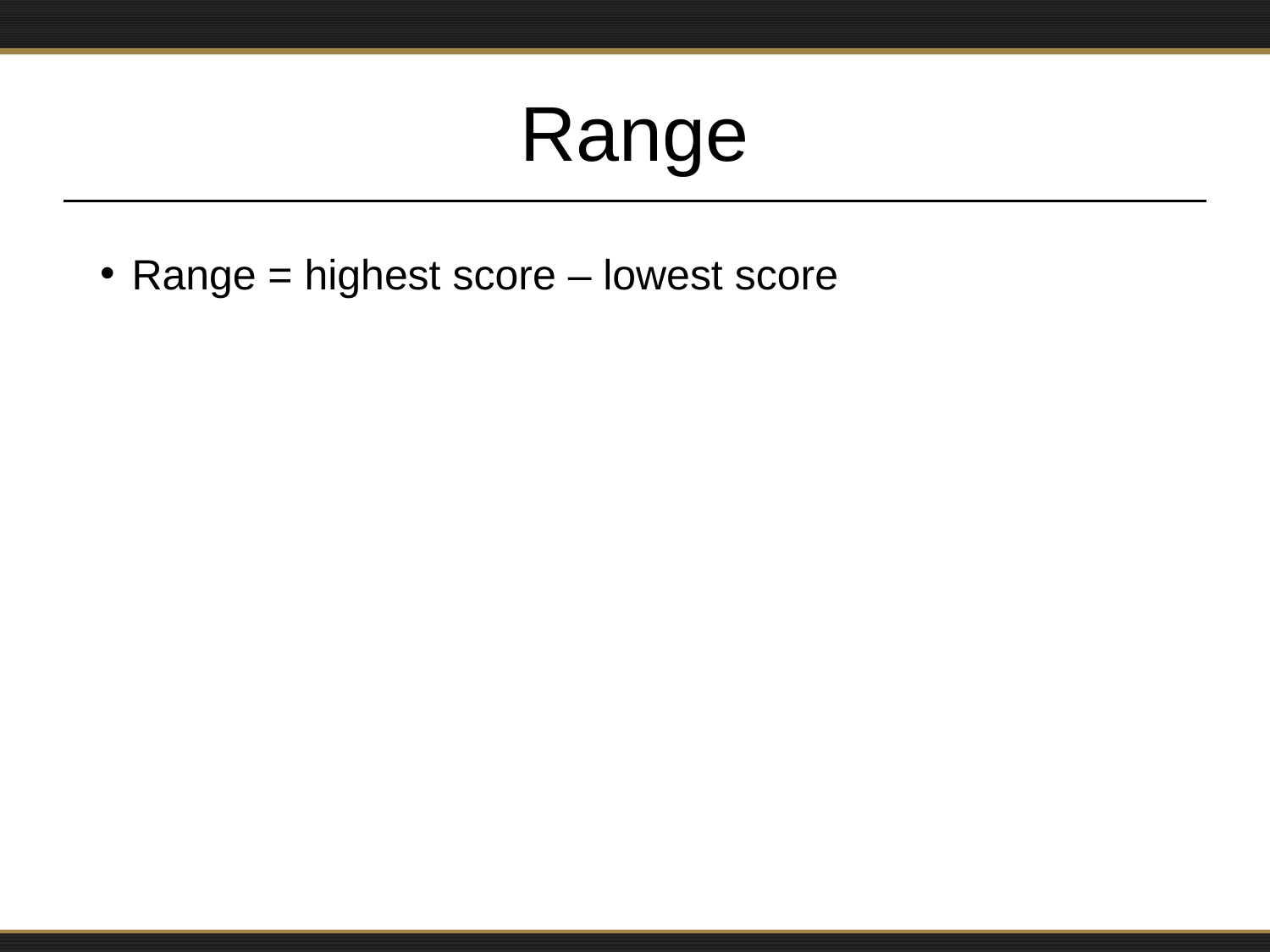

# Range
Range = highest score – lowest score